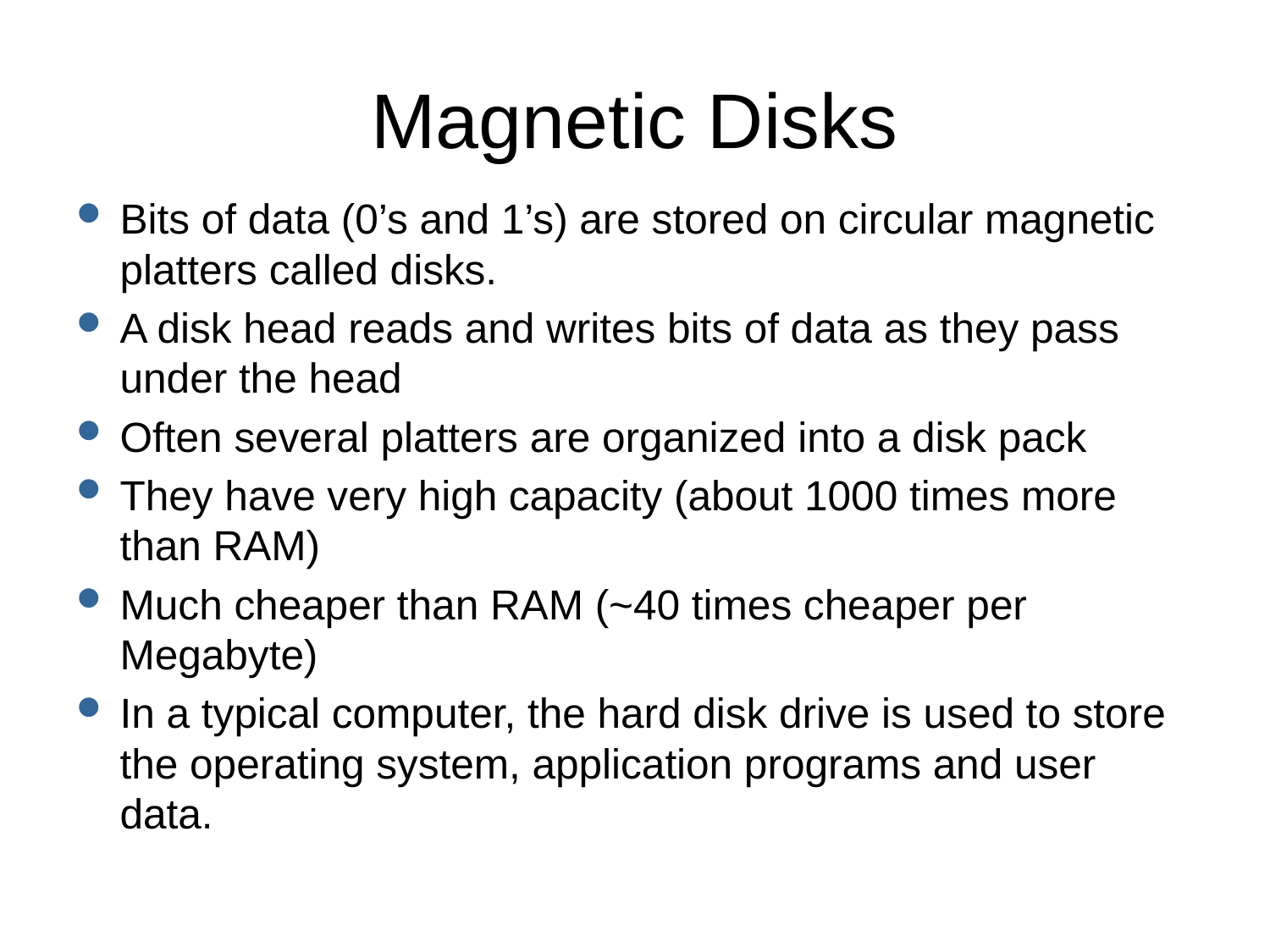

# Magnetic Disks
Bits of data (0’s and 1’s) are stored on circular magnetic platters called disks.
A disk head reads and writes bits of data as they pass under the head
Often several platters are organized into a disk pack
They have very high capacity (about 1000 times more than RAM)
Much cheaper than RAM (~40 times cheaper per Megabyte)
In a typical computer, the hard disk drive is used to store the operating system, application programs and user data.